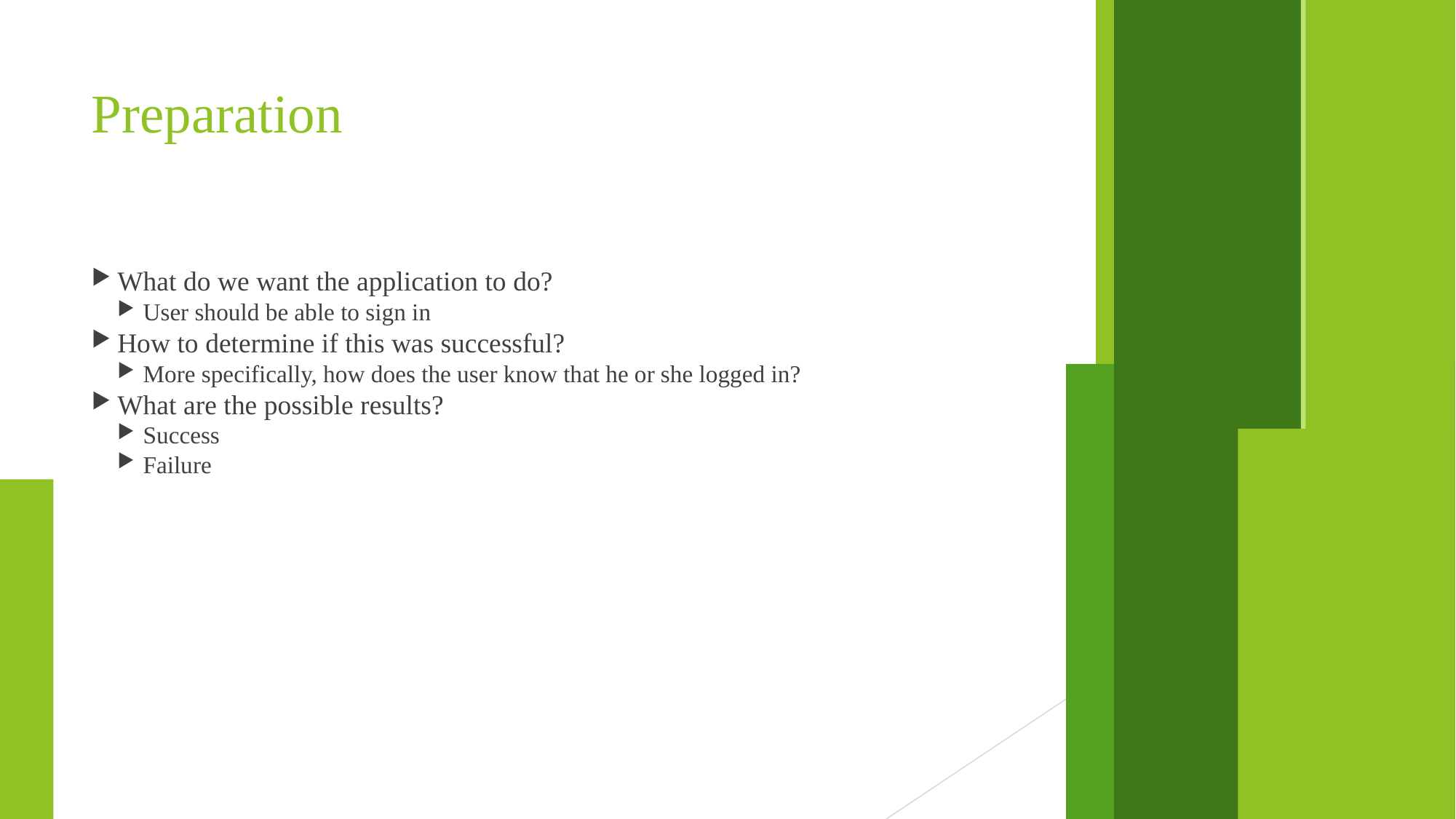

Preparation
What do we want the application to do?
User should be able to sign in
How to determine if this was successful?
More specifically, how does the user know that he or she logged in?
What are the possible results?
Success
Failure